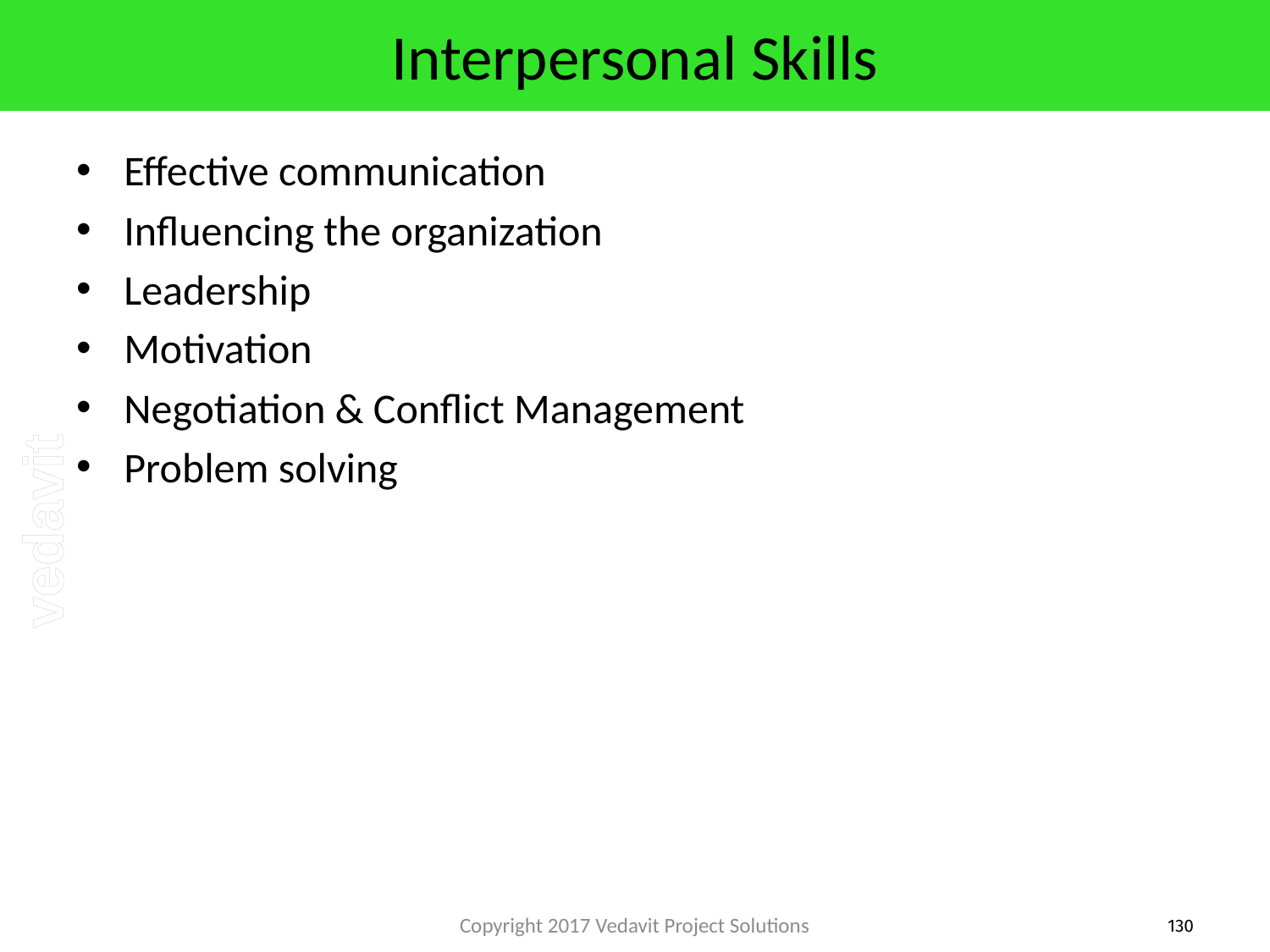

# Interpersonal Skills
Effective communication
Influencing the organization
Leadership
Motivation
Negotiation & Conflict Management
Problem solving
Copyright 2017 Vedavit Project Solutions
130